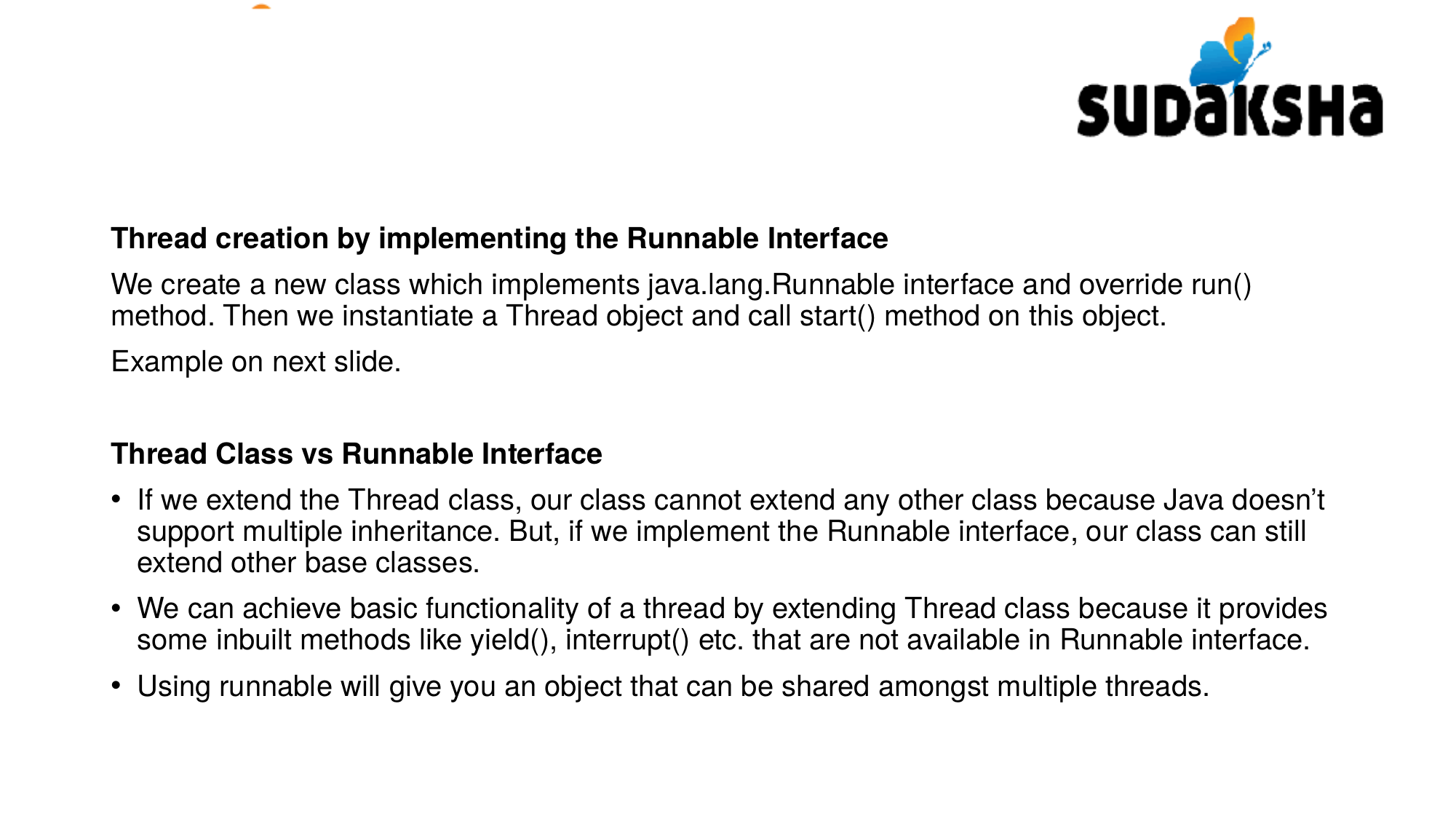

Thread creation by implementing the Runnable Interface
We create a new class which implements java.lang.Runnable interface and override run() method. Then we instantiate a Thread object and call start() method on this object.
Example on next slide.

Thread Class vs Runnable Interface
If we extend the Thread class, our class cannot extend any other class because Java doesn’t support multiple inheritance. But, if we implement the Runnable interface, our class can still extend other base classes.
We can achieve basic functionality of a thread by extending Thread class because it provides some inbuilt methods like yield(), interrupt() etc. that are not available in Runnable interface.
Using runnable will give you an object that can be shared amongst multiple threads.